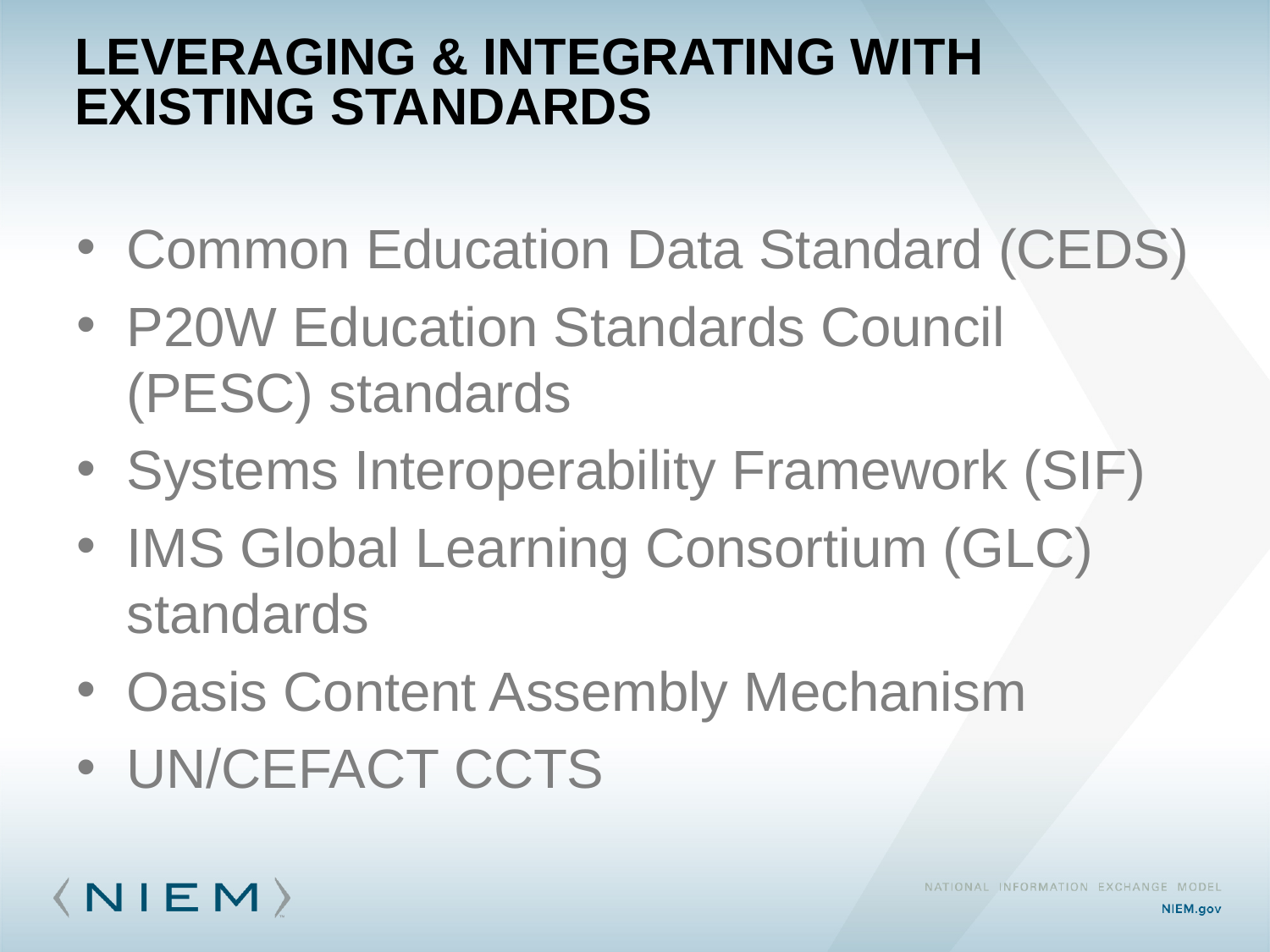

# Leveraging & integrating with Existing Standards
Common Education Data Standard (CEDS)
P20W Education Standards Council (PESC) standards
Systems Interoperability Framework (SIF)
IMS Global Learning Consortium (GLC)   standards
Oasis Content Assembly Mechanism
UN/CEFACT CCTS